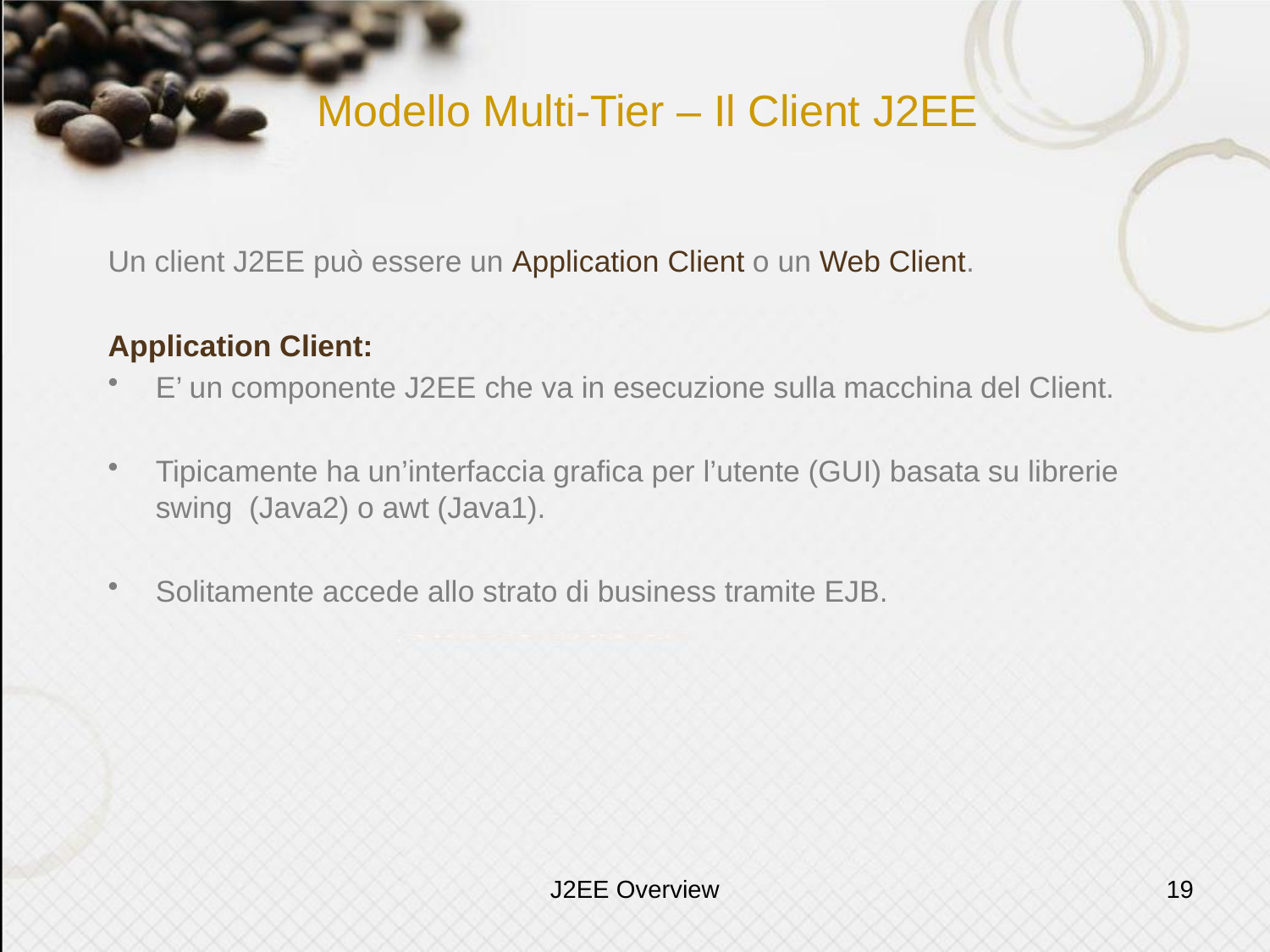

# Modello Multi-Tier – Il Client J2EE
Un client J2EE può essere un Application Client o un Web Client.

Application Client:
E’ un componente J2EE che va in esecuzione sulla macchina del Client.

Tipicamente ha un’interfaccia grafica per l’utente (GUI) basata su librerie swing  (Java2) o awt (Java1).

Solitamente accede allo strato di business tramite EJB.
J2EE Overview
19